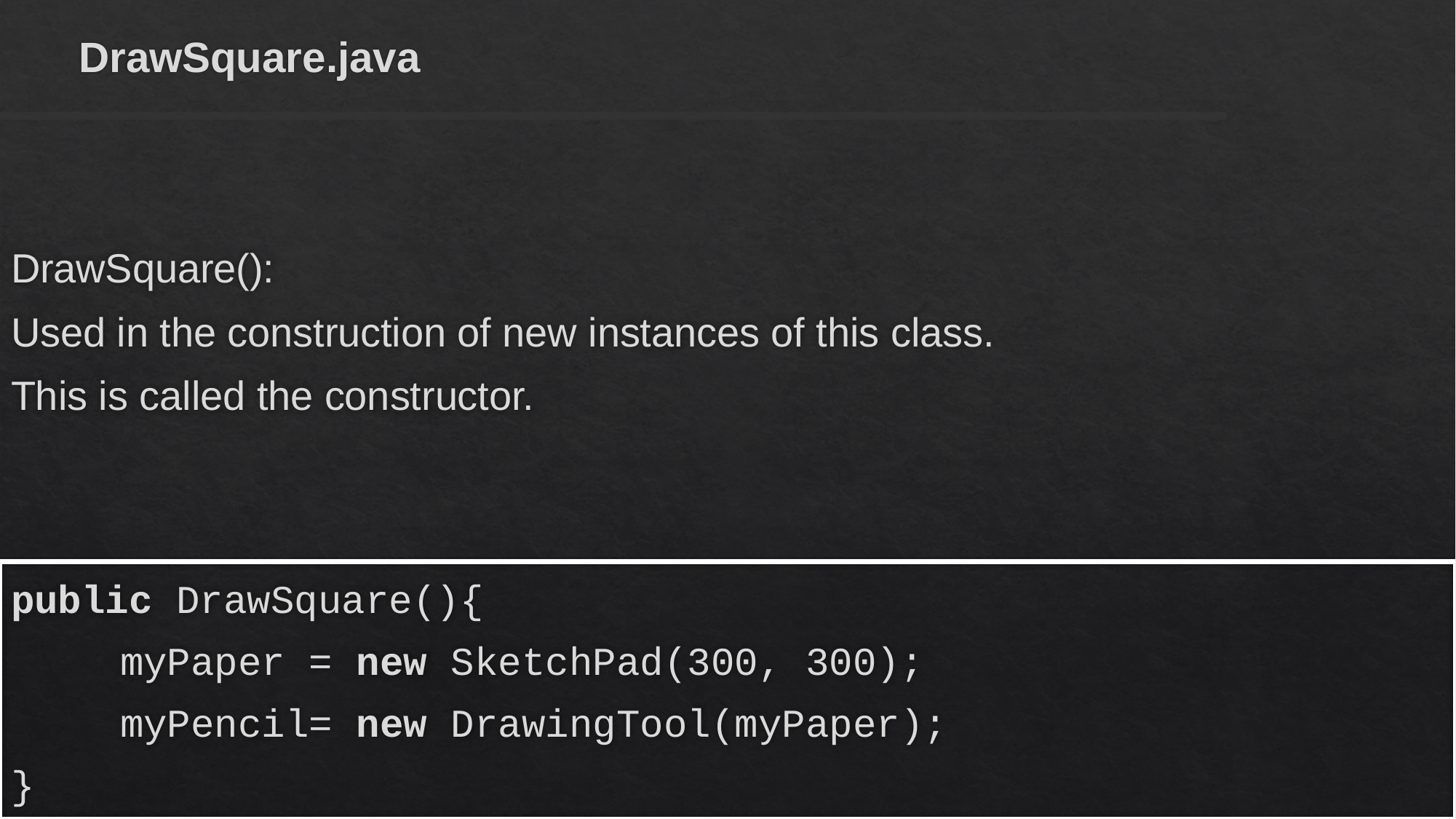

# DrawSquare.java
DrawSquare():
Used in the construction of new instances of this class.
This is called the constructor.
public DrawSquare(){
	myPaper = new SketchPad(300, 300);
    	myPencil= new DrawingTool(myPaper);
}